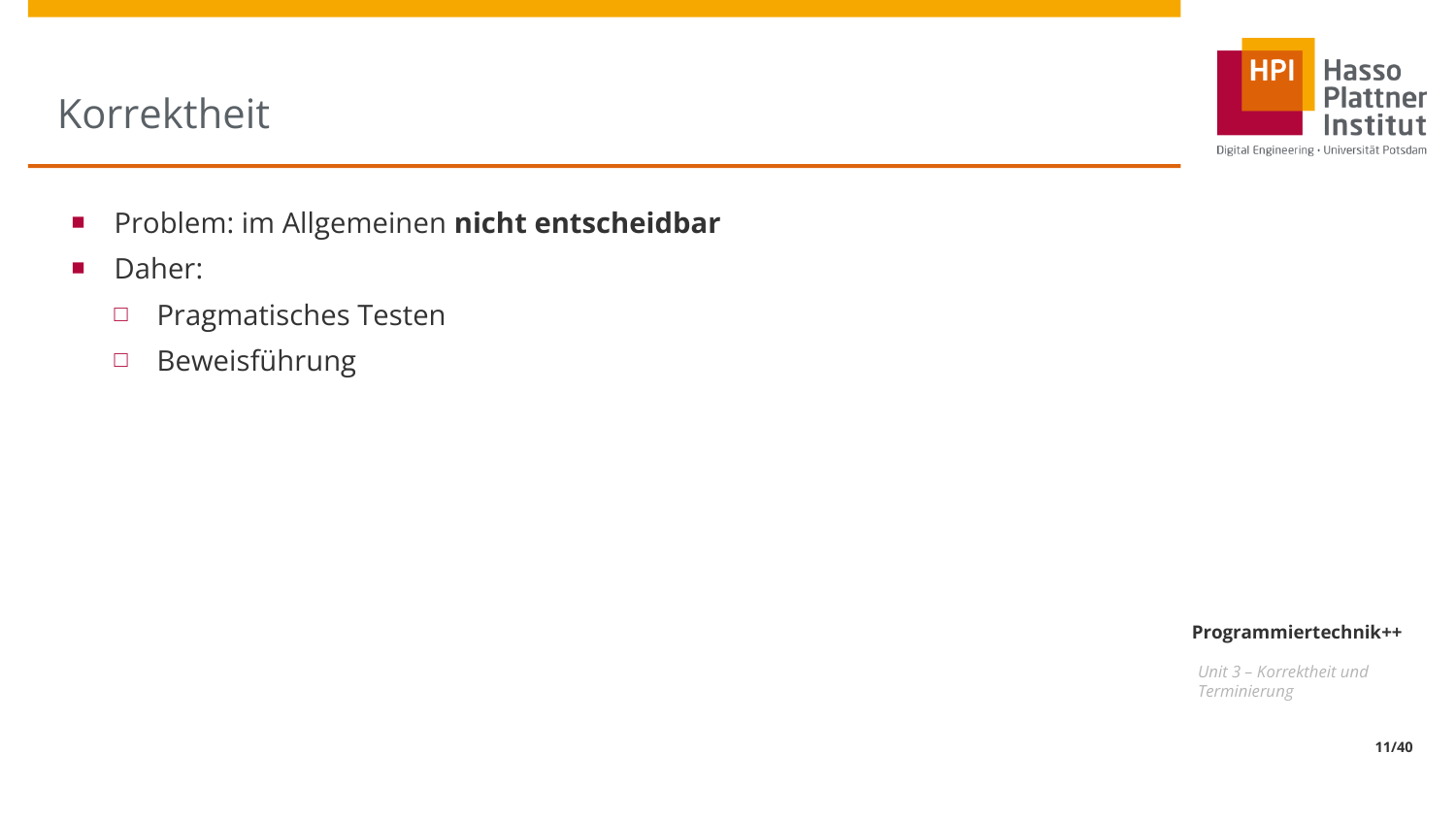

# Korrektheit
Problem: im Allgemeinen nicht entscheidbar
Daher:
Pragmatisches Testen
Beweisführung